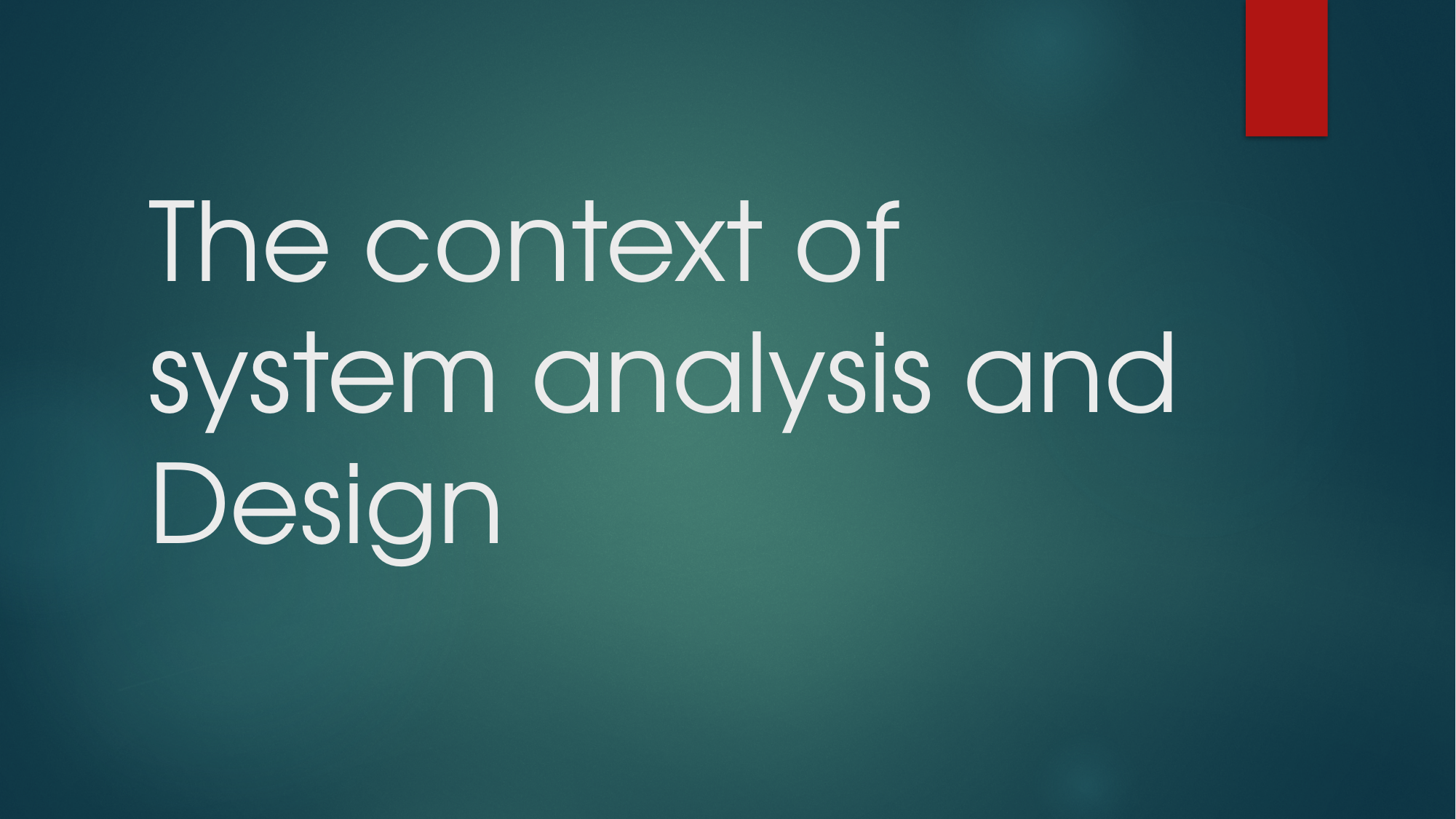

# The context of system analysis and Design